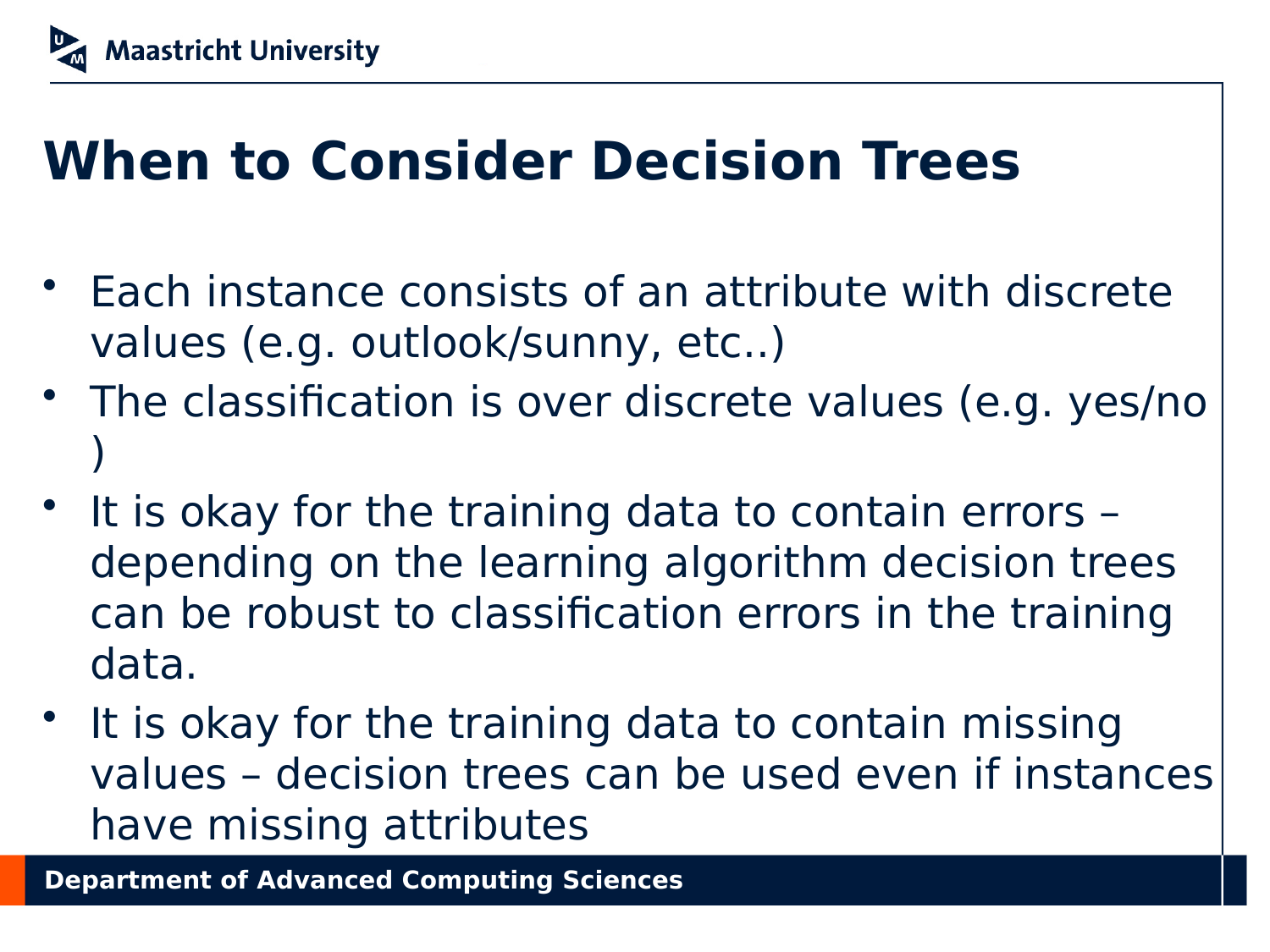

# When to Consider Decision Trees
Each instance consists of an attribute with discrete values (e.g. outlook/sunny, etc..)
The classification is over discrete values (e.g. yes/no )
It is okay for the training data to contain errors – depending on the learning algorithm decision trees can be robust to classification errors in the training data.
It is okay for the training data to contain missing values – decision trees can be used even if instances have missing attributes